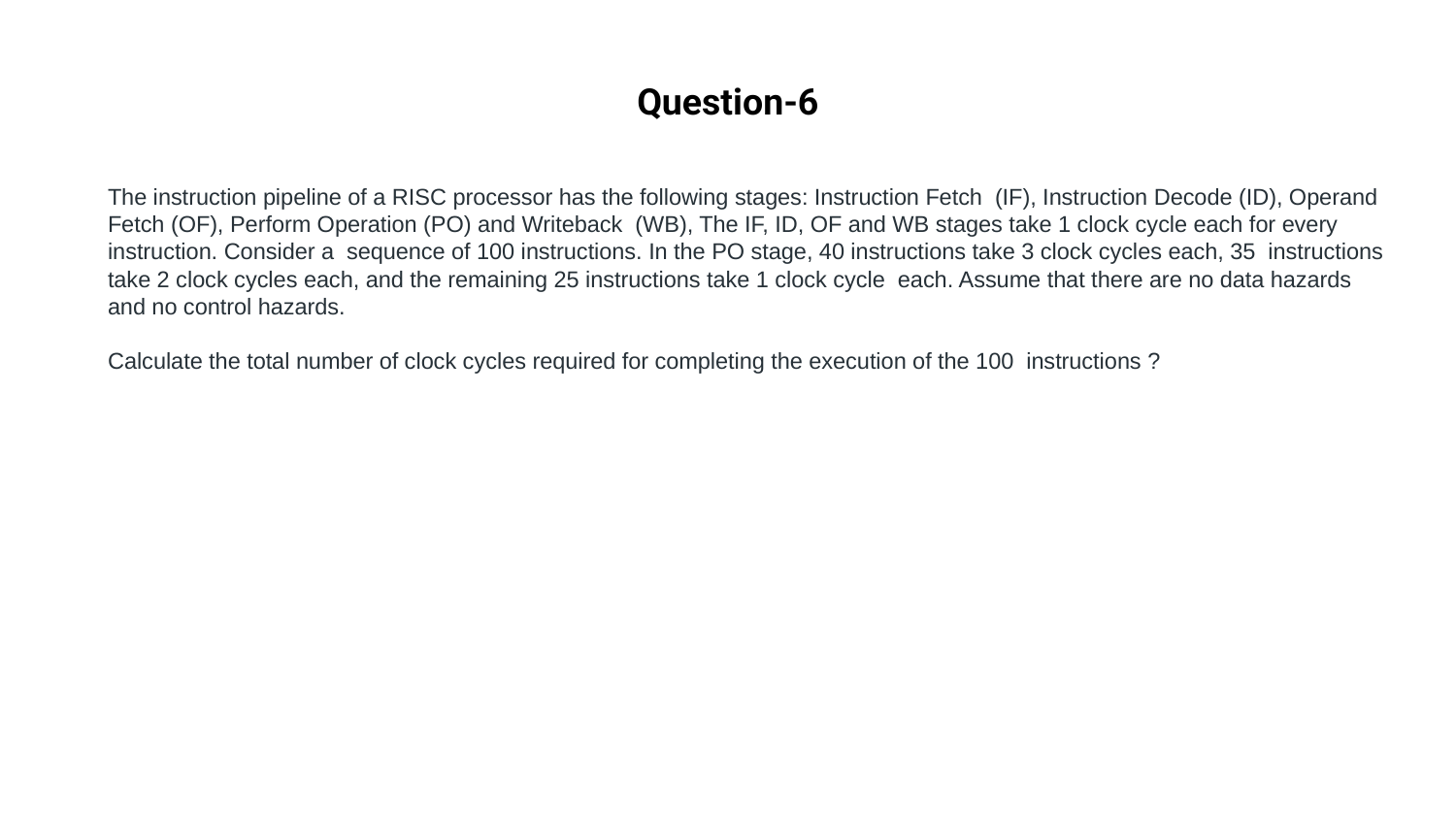

# Question-6
The instruction pipeline of a RISC processor has the following stages: Instruction Fetch  (IF), Instruction Decode (ID), Operand Fetch (OF), Perform Operation (PO) and Writeback  (WB), The IF, ID, OF and WB stages take 1 clock cycle each for every instruction. Consider a  sequence of 100 instructions. In the PO stage, 40 instructions take 3 clock cycles each, 35  instructions take 2 clock cycles each, and the remaining 25 instructions take 1 clock cycle  each. Assume that there are no data hazards and no control hazards.

Calculate the total number of clock cycles required for completing the execution of the 100  instructions ?